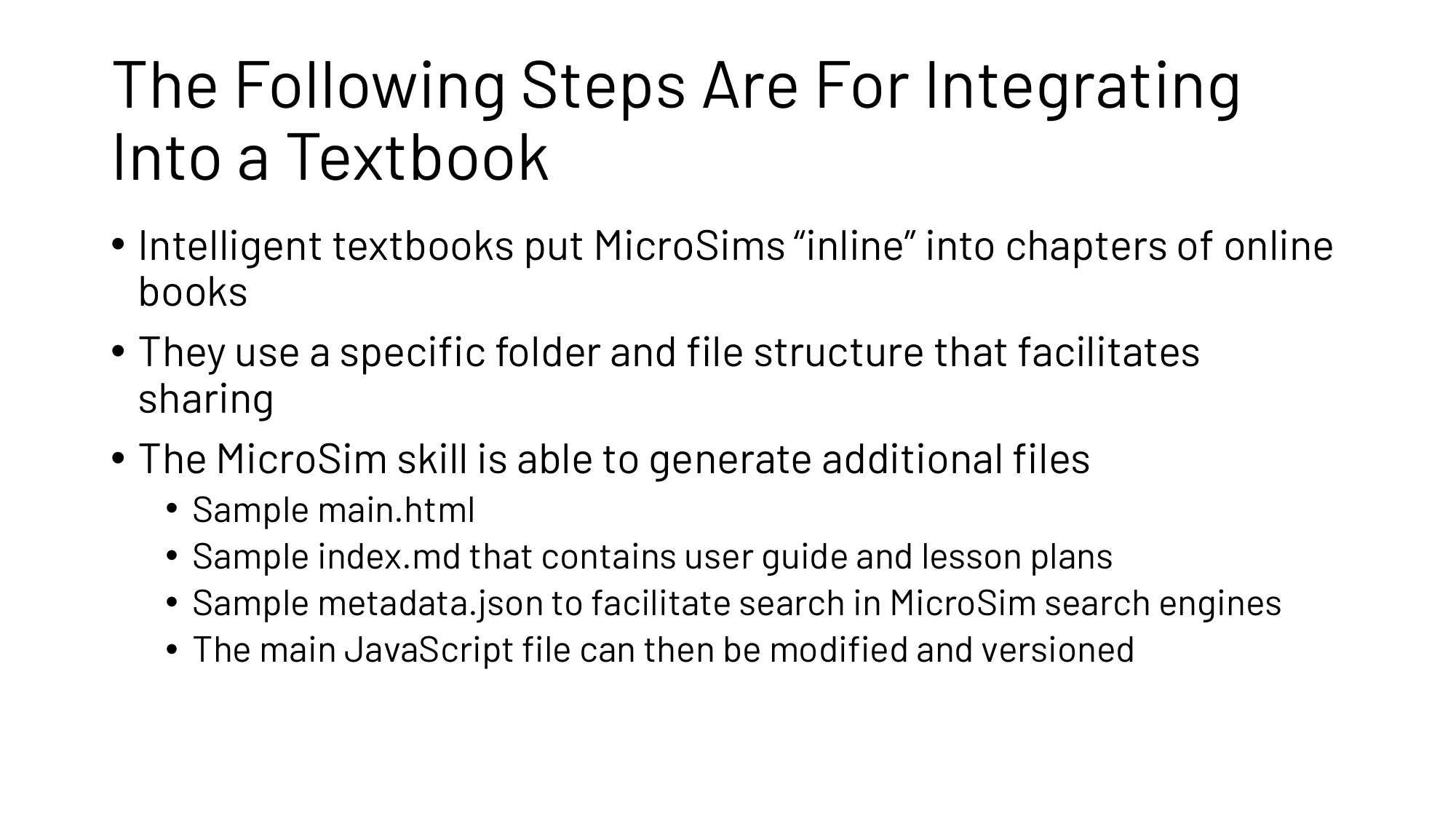

# The Following Steps Are For Integrating Into a Textbook
Intelligent textbooks put MicroSims “inline” into chapters of online books
They use a specific folder and file structure that facilitates sharing
The MicroSim skill is able to generate additional files
Sample main.html
Sample index.md that contains user guide and lesson plans
Sample metadata.json to facilitate search in MicroSim search engines
The main JavaScript file can then be modified and versioned